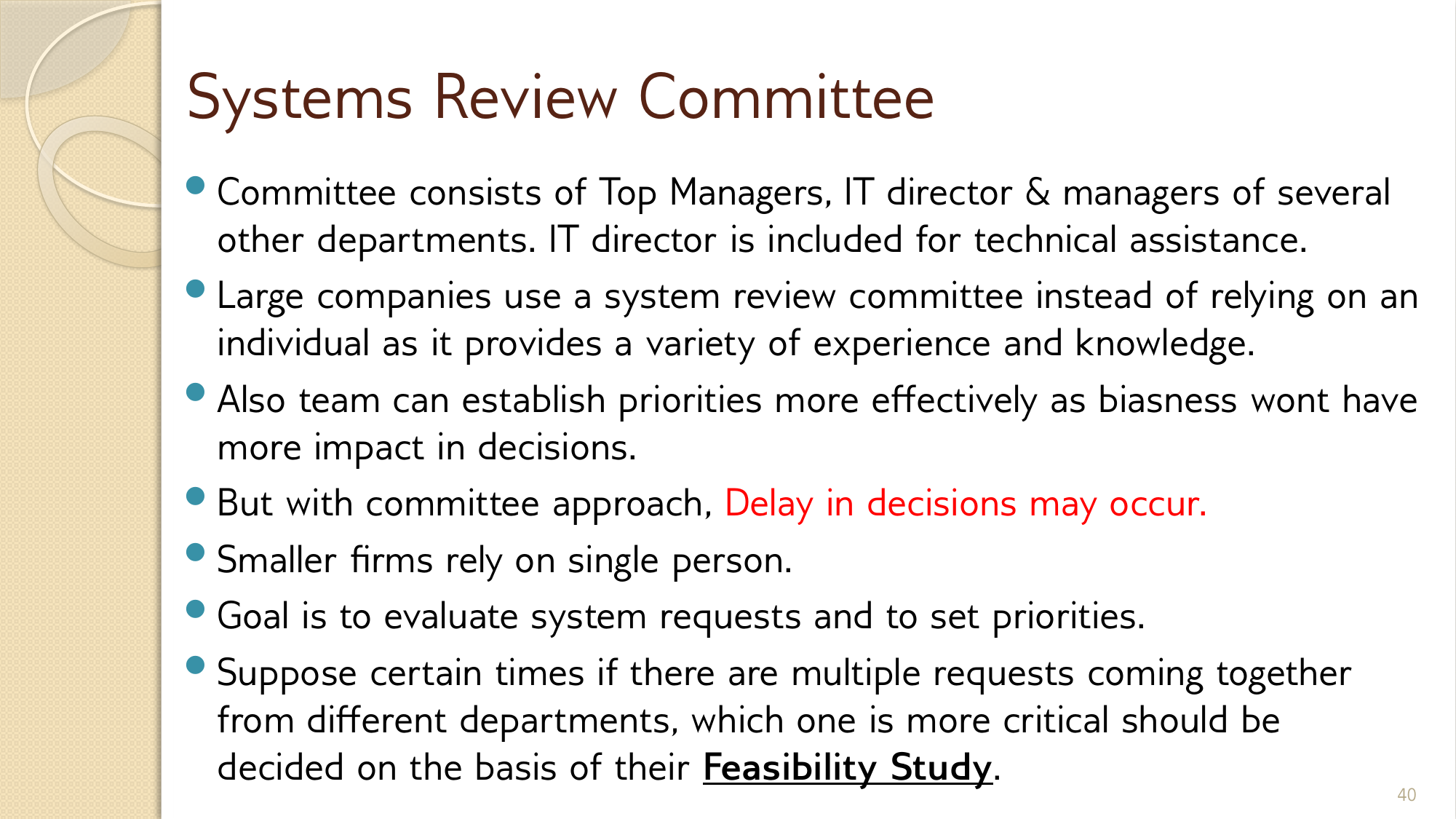

# Systems Review Committee
Committee consists of Top Managers, IT director & managers of several other departments. IT director is included for technical assistance.
Large companies use a system review committee instead of relying on an individual as it provides a variety of experience and knowledge.
Also team can establish priorities more effectively as biasness wont have more impact in decisions.
But with committee approach, Delay in decisions may occur.
Smaller firms rely on single person.
Goal is to evaluate system requests and to set priorities.
Suppose certain times if there are multiple requests coming together from different departments, which one is more critical should be decided on the basis of their Feasibility Study.

40